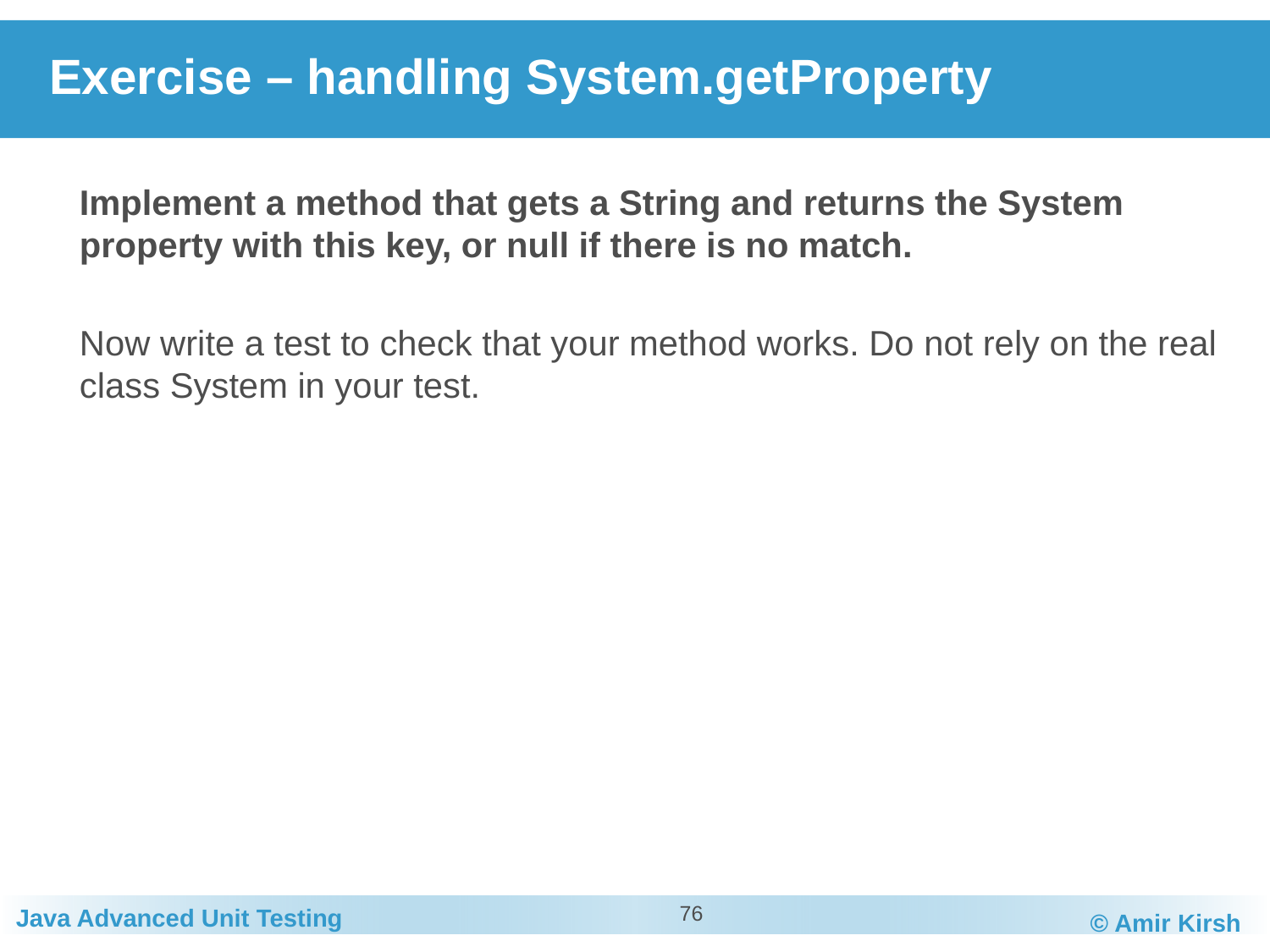

# Exercise – handling System.getProperty
	Implement a method that gets a String and returns the System property with this key, or null if there is no match.

	Now write a test to check that your method works. Do not rely on the real class System in your test.
76